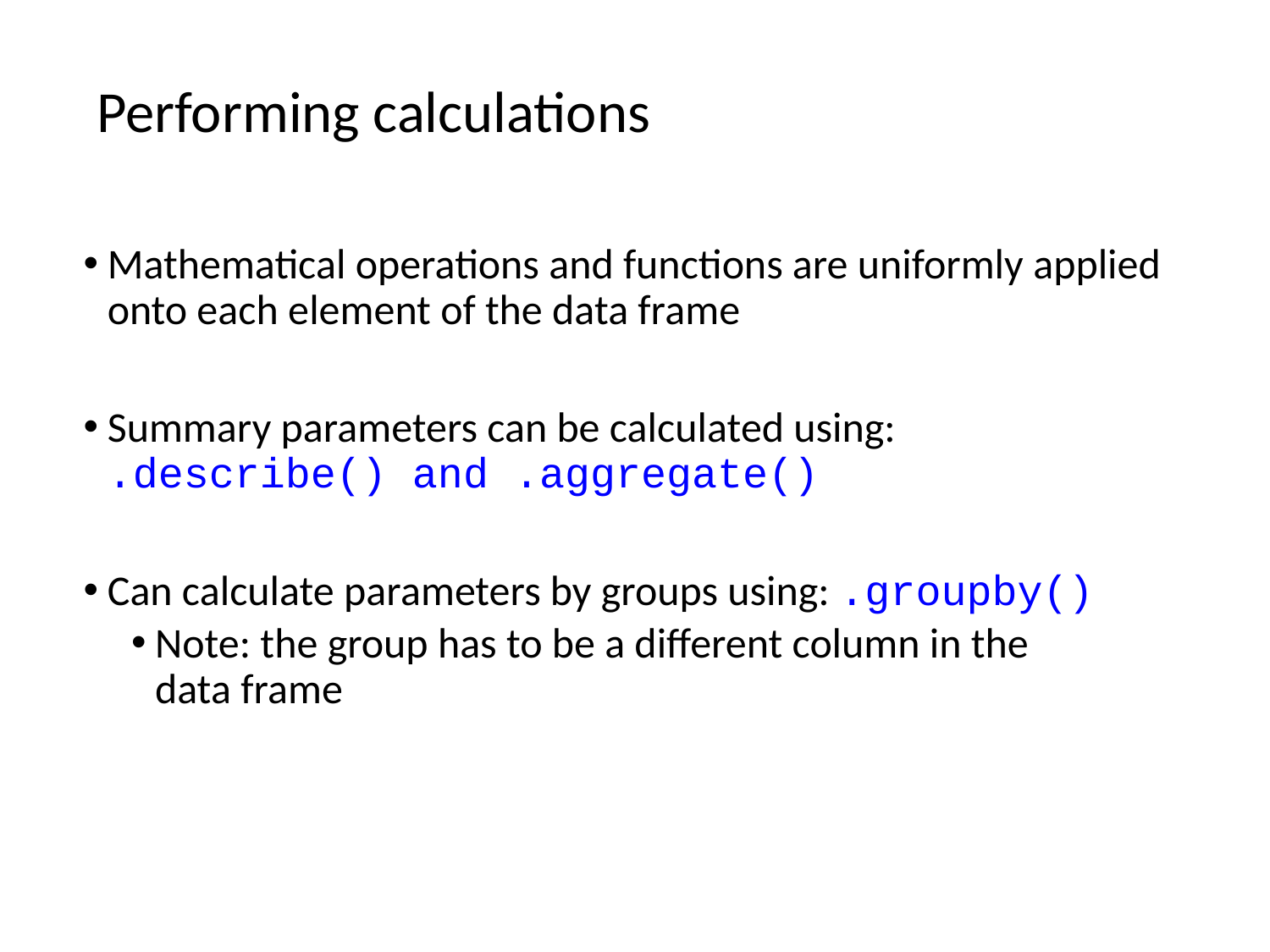

# Performing calculations
Mathematical operations and functions are uniformly applied onto each element of the data frame

Summary parameters can be calculated using:
.describe() and .aggregate()

Can calculate parameters by groups using: .groupby()
Note: the group has to be a different column in the
data frame